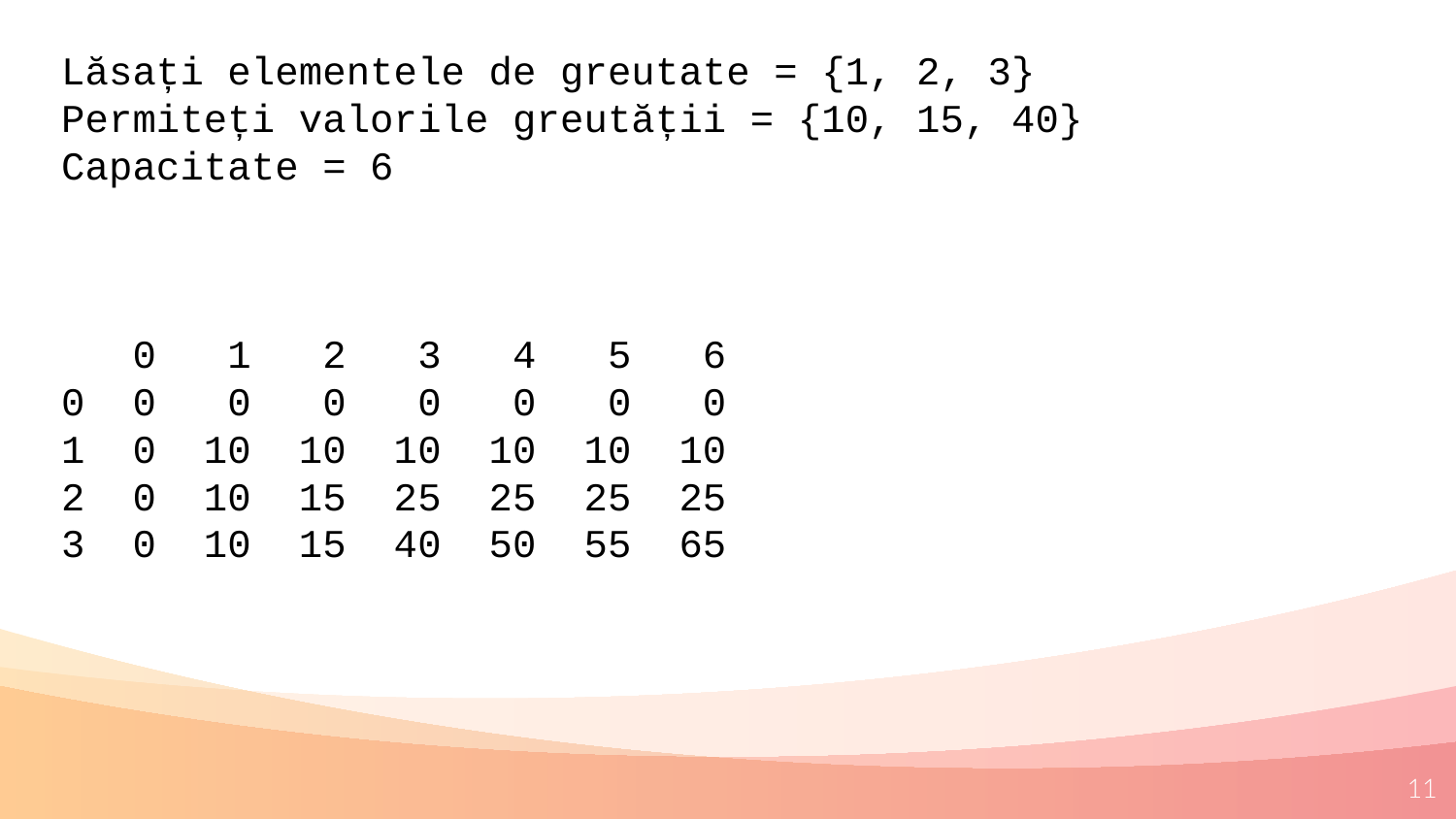

Lăsați elementele de greutate = {1, 2, 3}
Permiteți valorile greutății = {10, 15, 40}
Capacitate = 6

   0   1   2   3   4   5   6
0  0   0   0   0   0   0   0
1  0  10  10  10  10  10  10
2  0  10  15  25  25  25  25
3  0  10  15  40  50  55  65

11